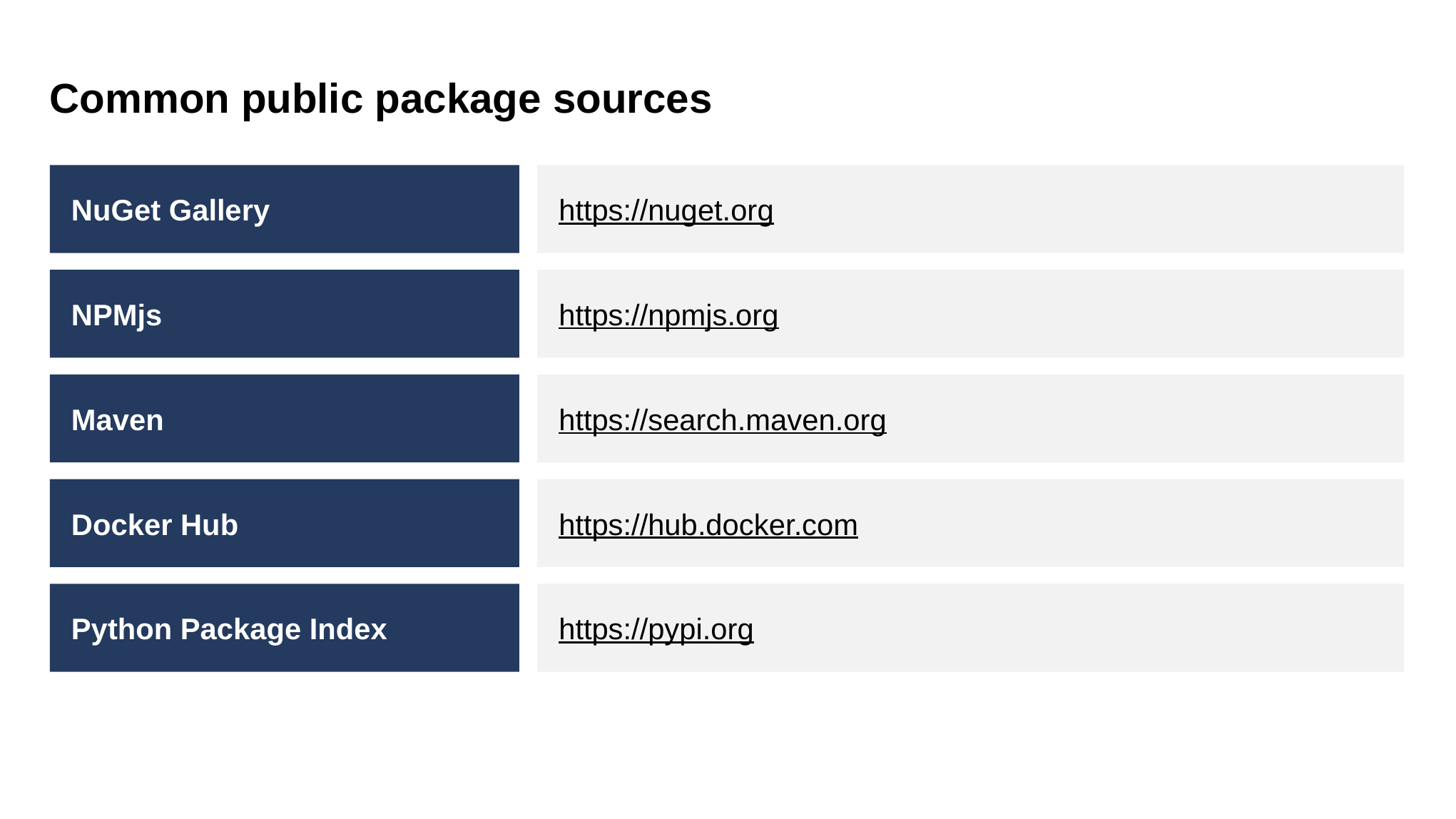

# Common public package sources
NuGet Gallery
https://nuget.org
NPMjs
https://npmjs.org
Maven
https://search.maven.org
Docker Hub
https://hub.docker.com
Python Package Index
https://pypi.org